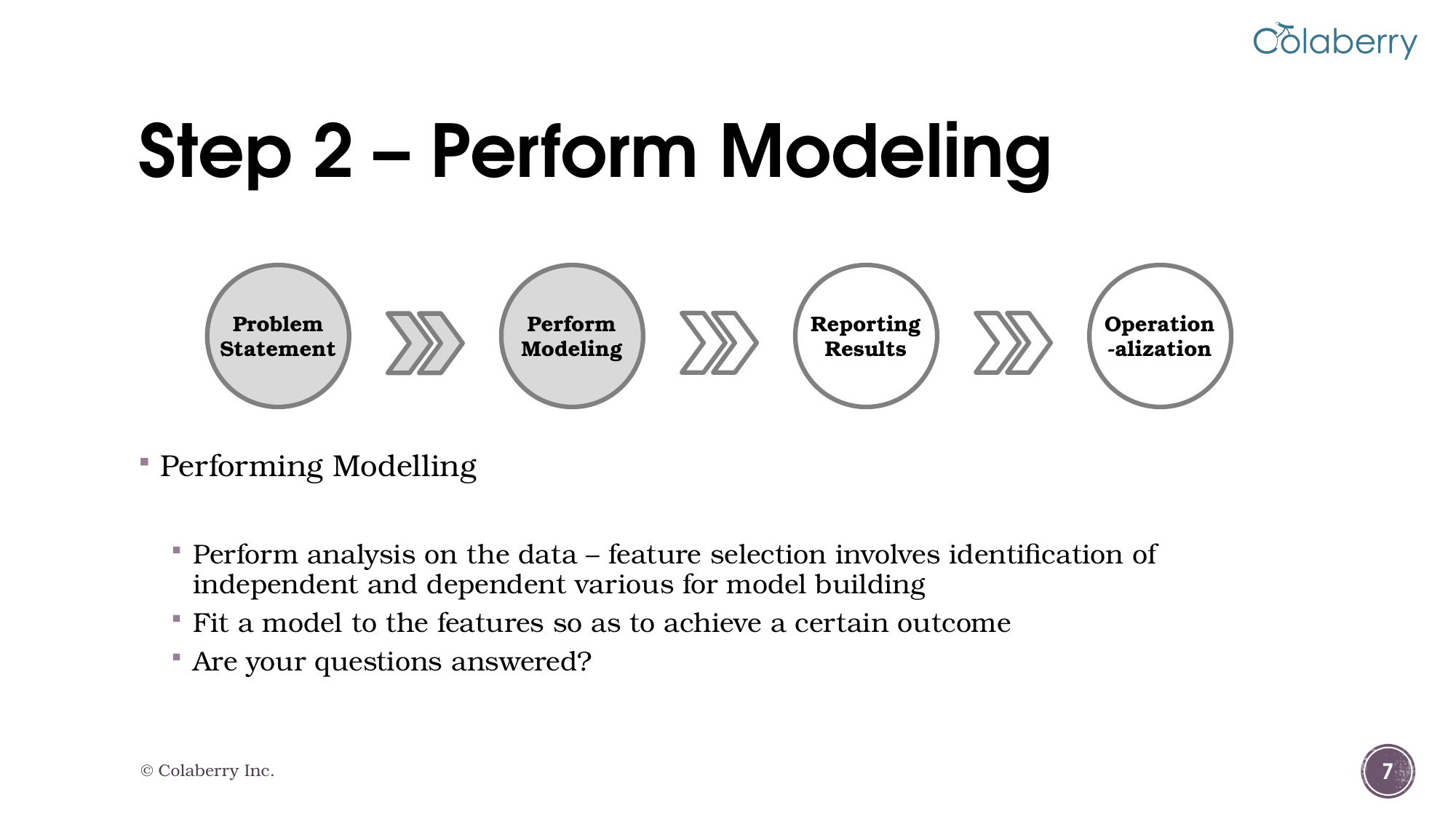

# Step 2 – Perform Modeling

Problem Statement
Perform Modeling
Reporting Results
Operation-alization

Performing Modelling

Perform analysis on the data – feature selection involves identification of independent and dependent various for model building
Fit a model to the features so as to achieve a certain outcome
Are your questions answered?
© Colaberry Inc.
7